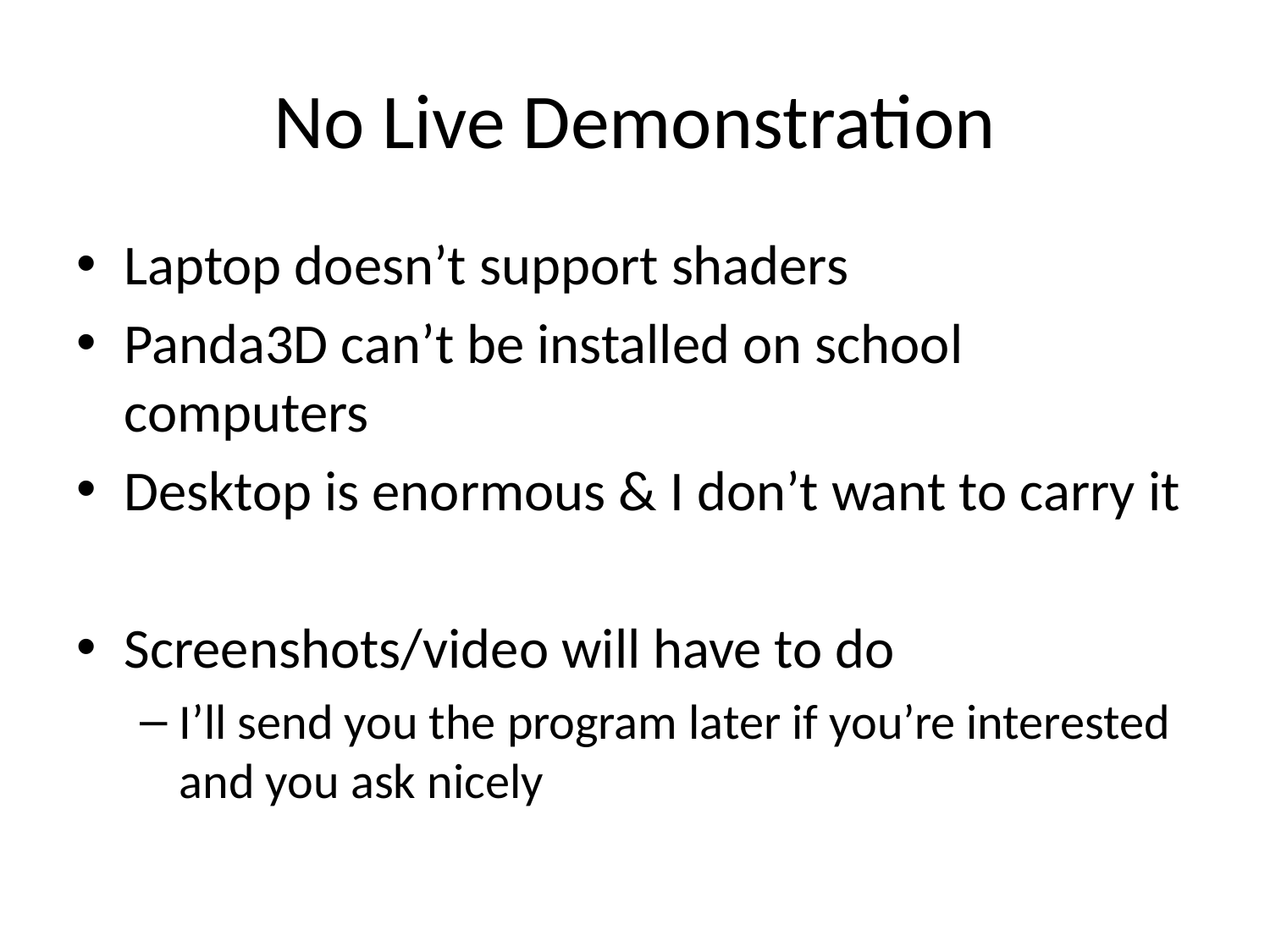

# No Live Demonstration
Laptop doesn’t support shaders
Panda3D can’t be installed on school computers
Desktop is enormous & I don’t want to carry it

Screenshots/video will have to do
I’ll send you the program later if you’re interested and you ask nicely